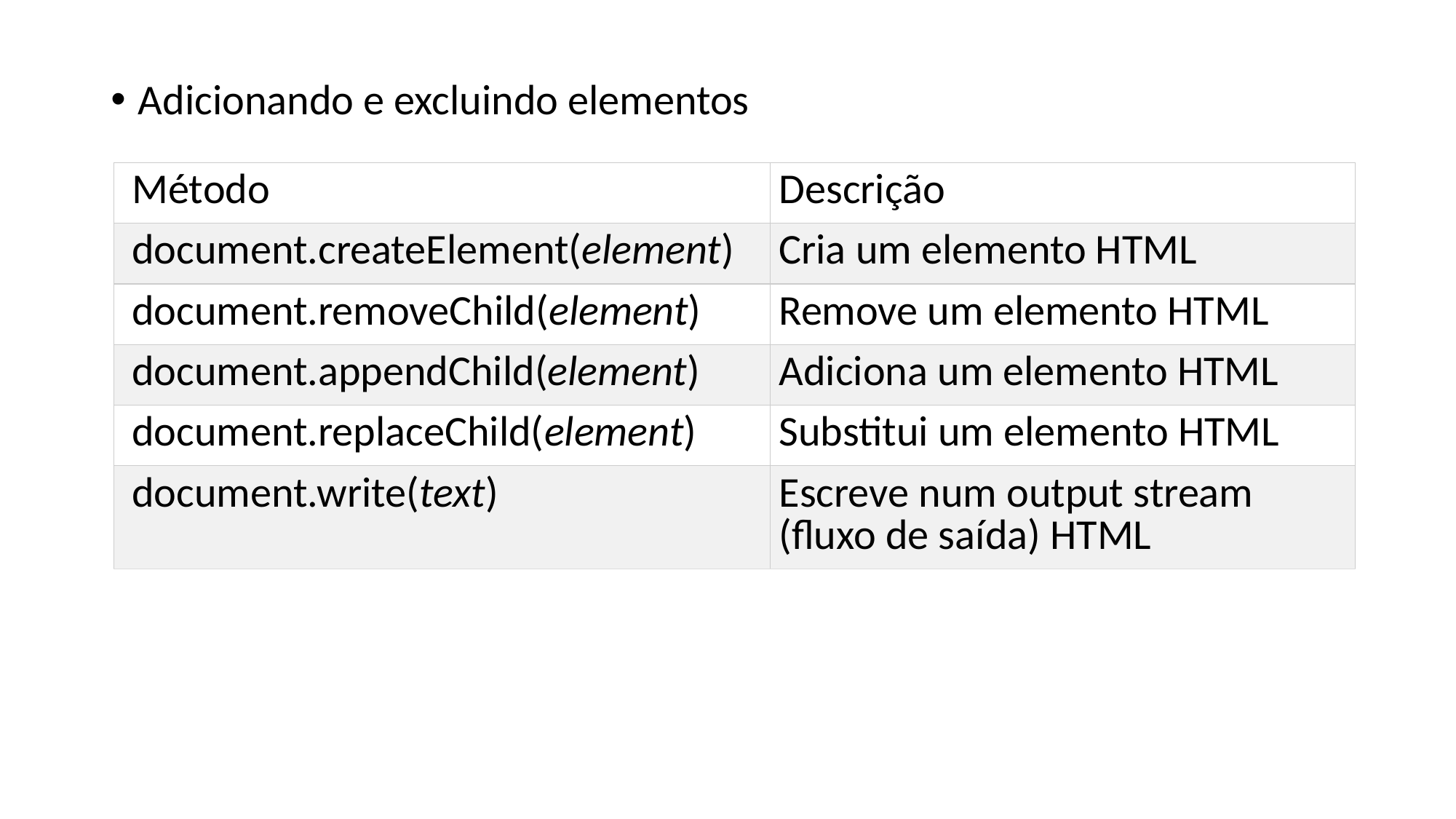

Adicionando e excluindo elementos

| Método | Descrição |
| --- | --- |
| document.createElement(element) | Cria um elemento HTML |
| document.removeChild(element) | Remove um elemento HTML |
| document.appendChild(element) | Adiciona um elemento HTML |
| document.replaceChild(element) | Substitui um elemento HTML |
| document.write(text) | Escreve num output stream (fluxo de saída) HTML |